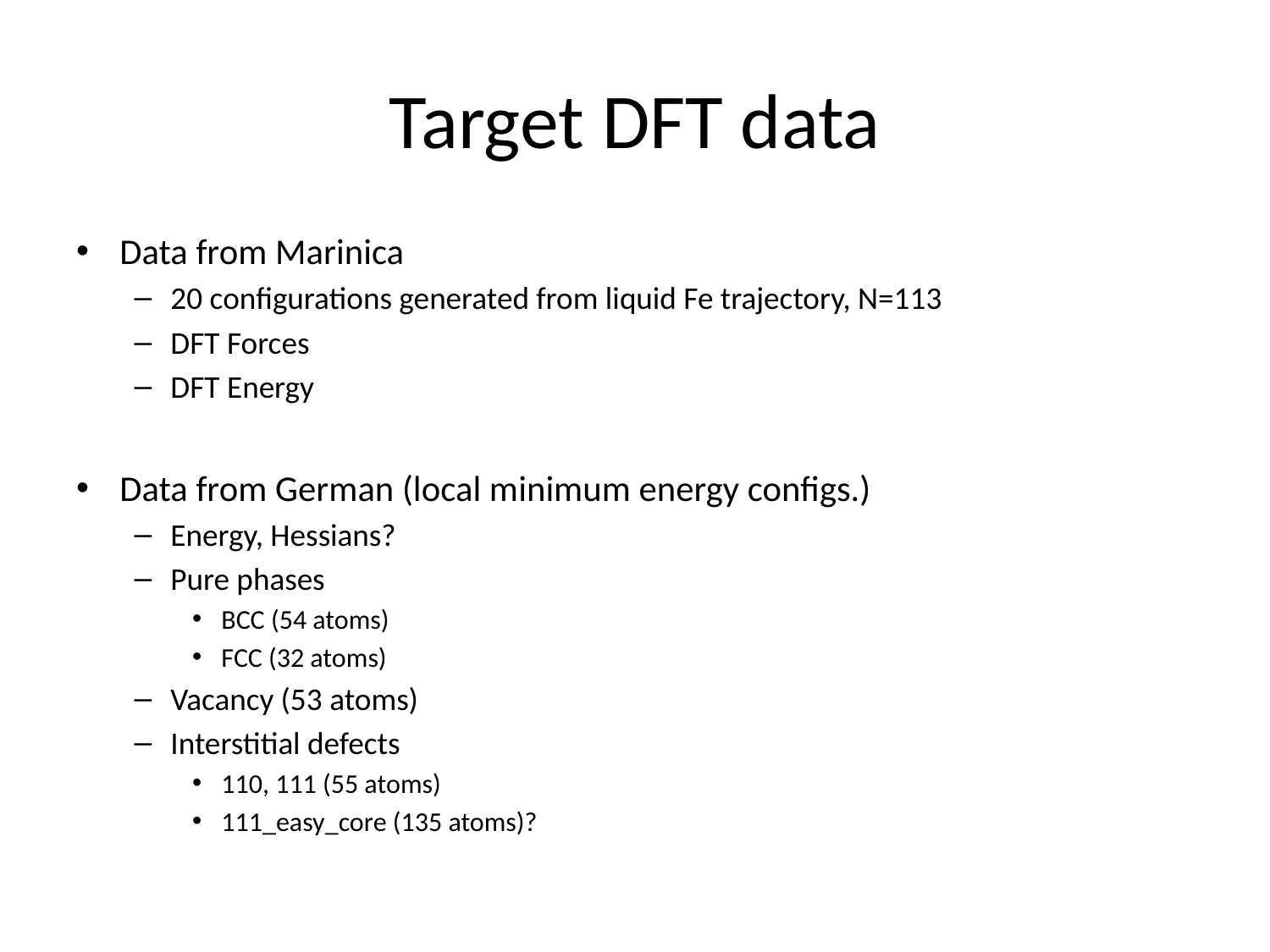

# Target DFT data
Data from Marinica
20 configurations generated from liquid Fe trajectory, N=113
DFT Forces
DFT Energy

Data from German (local minimum energy configs.)
Energy, Hessians?
Pure phases
BCC (54 atoms)
FCC (32 atoms)
Vacancy (53 atoms)
Interstitial defects
110, 111 (55 atoms)
111_easy_core (135 atoms)?